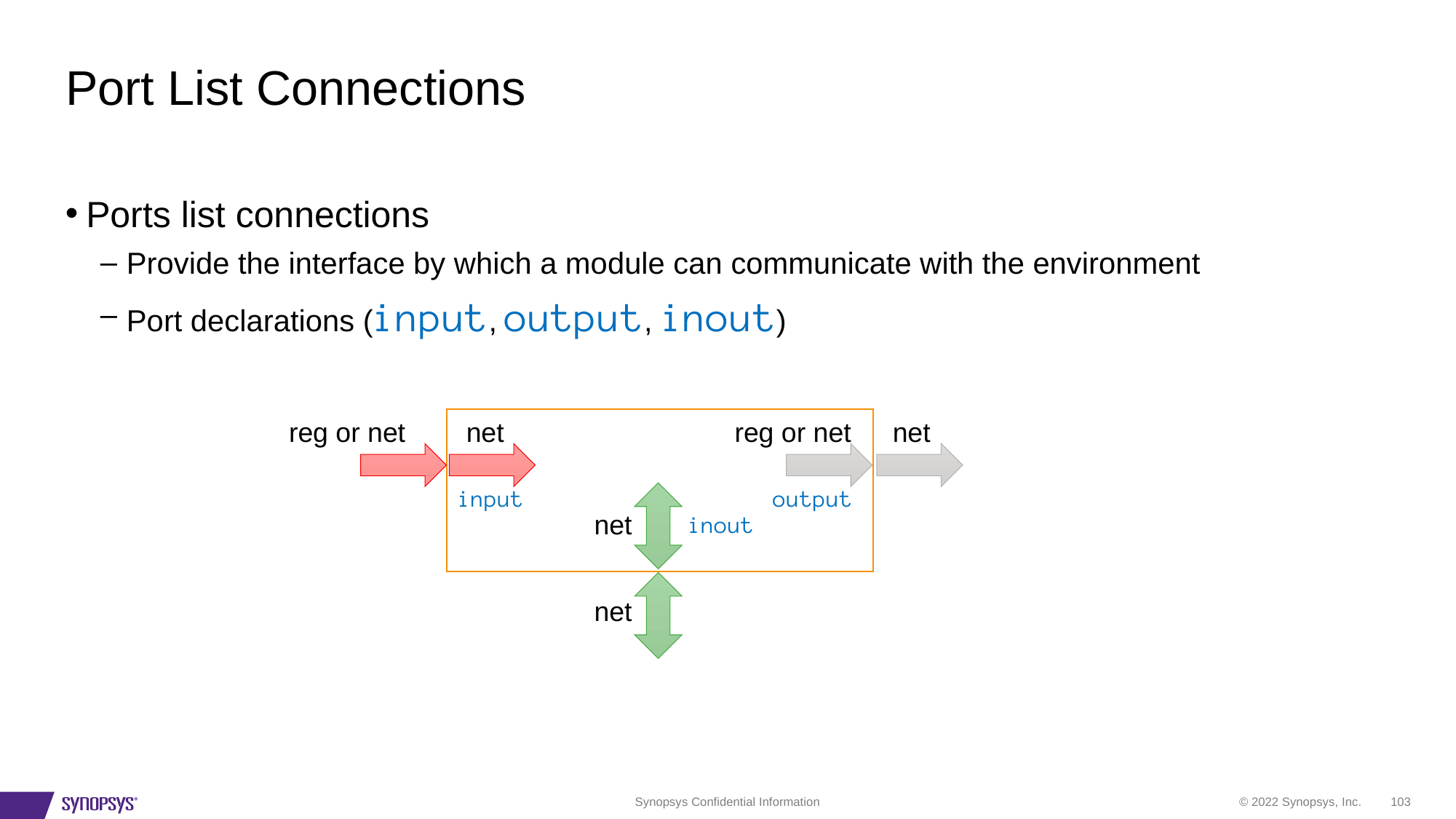

# Port List Connections
Ports list connections
Provide the interface by which a module can communicate with the environment
Port declarations (input, output, inout)

reg or net

net
reg or net
net

input
output

net
inout

net